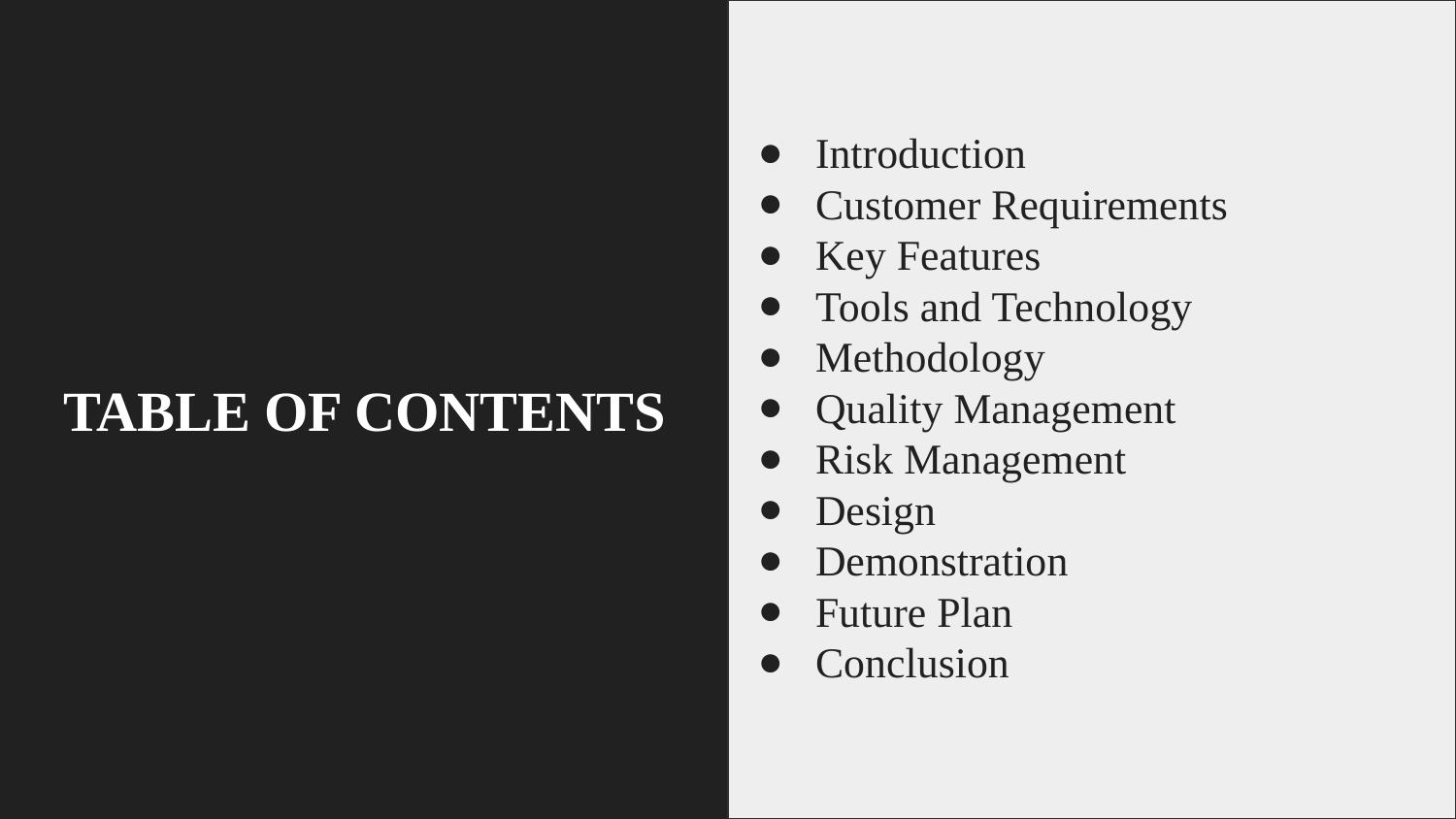

Introduction
Customer Requirements
Key Features
Tools and Technology
Methodology
Quality Management
Risk Management
Design
Demonstration
Future Plan
Conclusion
TABLE OF CONTENTS